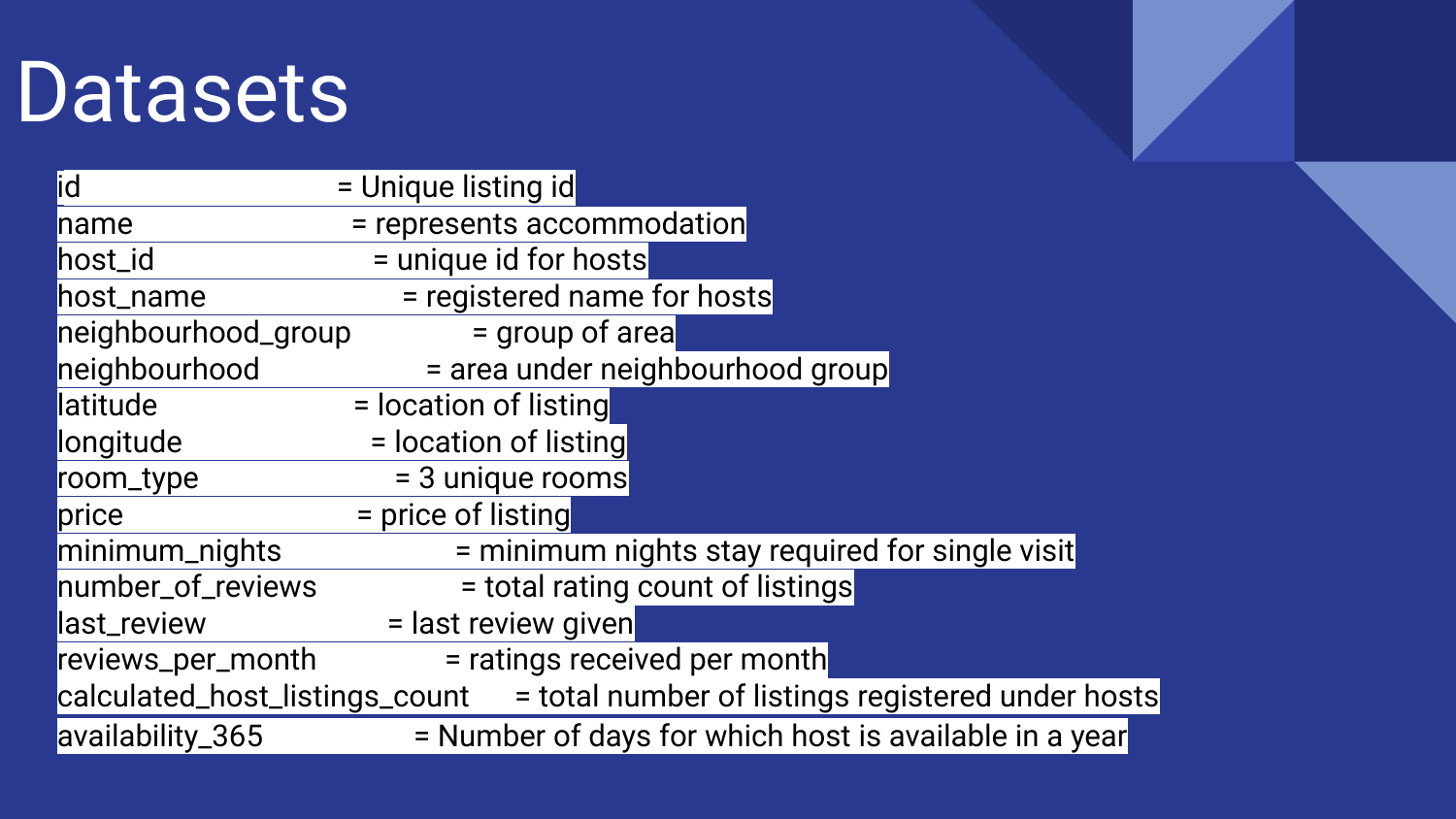

# Datasets
id                                  = Unique listing id
name                             = represents accommodation
host_id                             = unique id for hosts
host_name                          = registered name for hosts
neighbourhood_group                = group of area
neighbourhood                      = area under neighbourhood group
latitude                          = location of listing
longitude                         = location of listing
room_type                          = 3 unique rooms
price                               = price of listing
minimum_nights                       = minimum nights stay required for single visit
number_of_reviews                   = total rating count of listings
last_review                        = last review given
reviews_per_month                 = ratings received per month
calculated_host_listings_count      = total number of listings registered under hosts
availability_365                    = Number of days for which host is available in a year